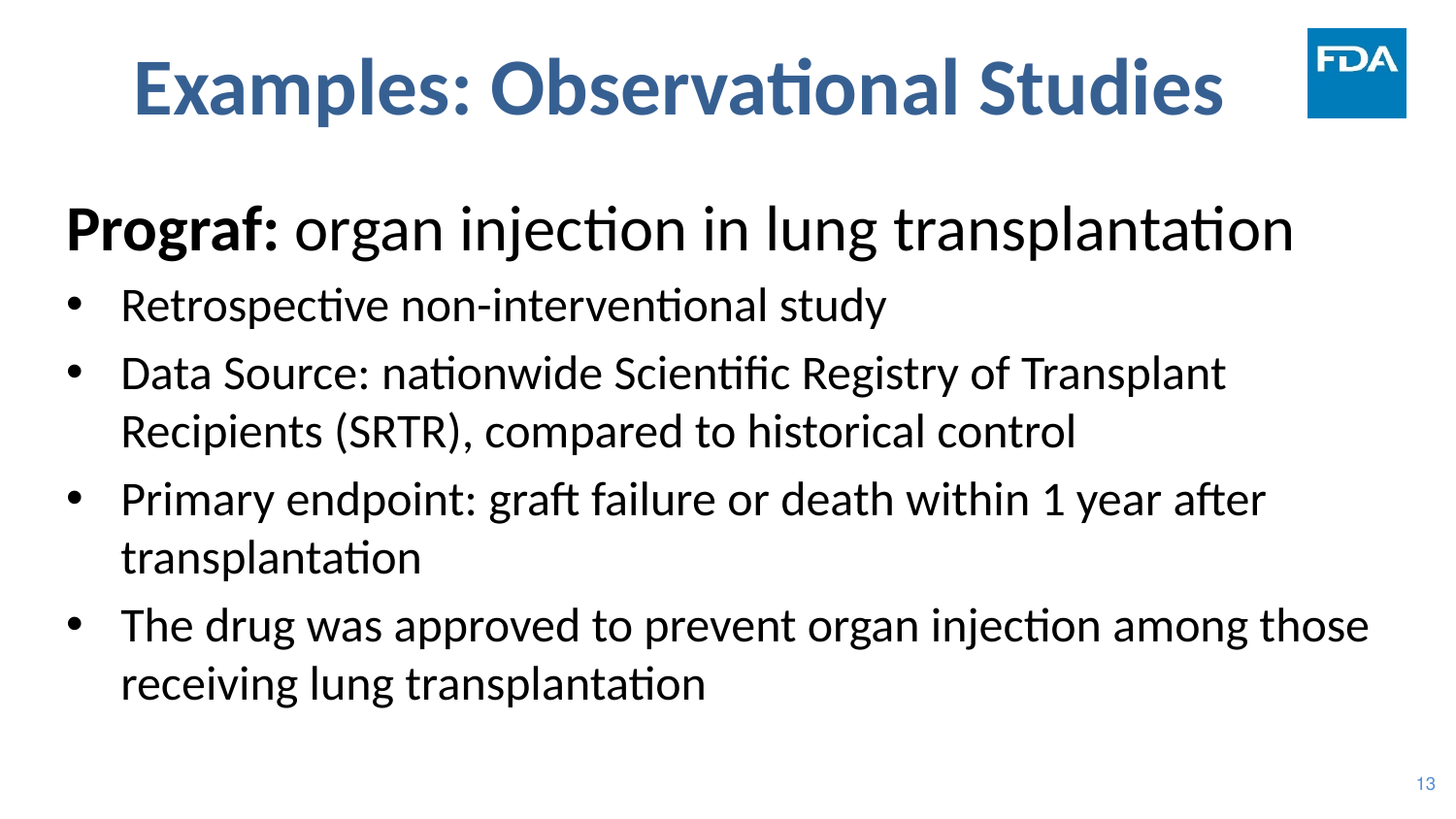

# Examples: Observational Studies
Prograf: organ injection in lung transplantation
Retrospective non-interventional study
Data Source: nationwide Scientific Registry of Transplant Recipients (SRTR), compared to historical control
Primary endpoint: graft failure or death within 1 year after transplantation
The drug was approved to prevent organ injection among those receiving lung transplantation